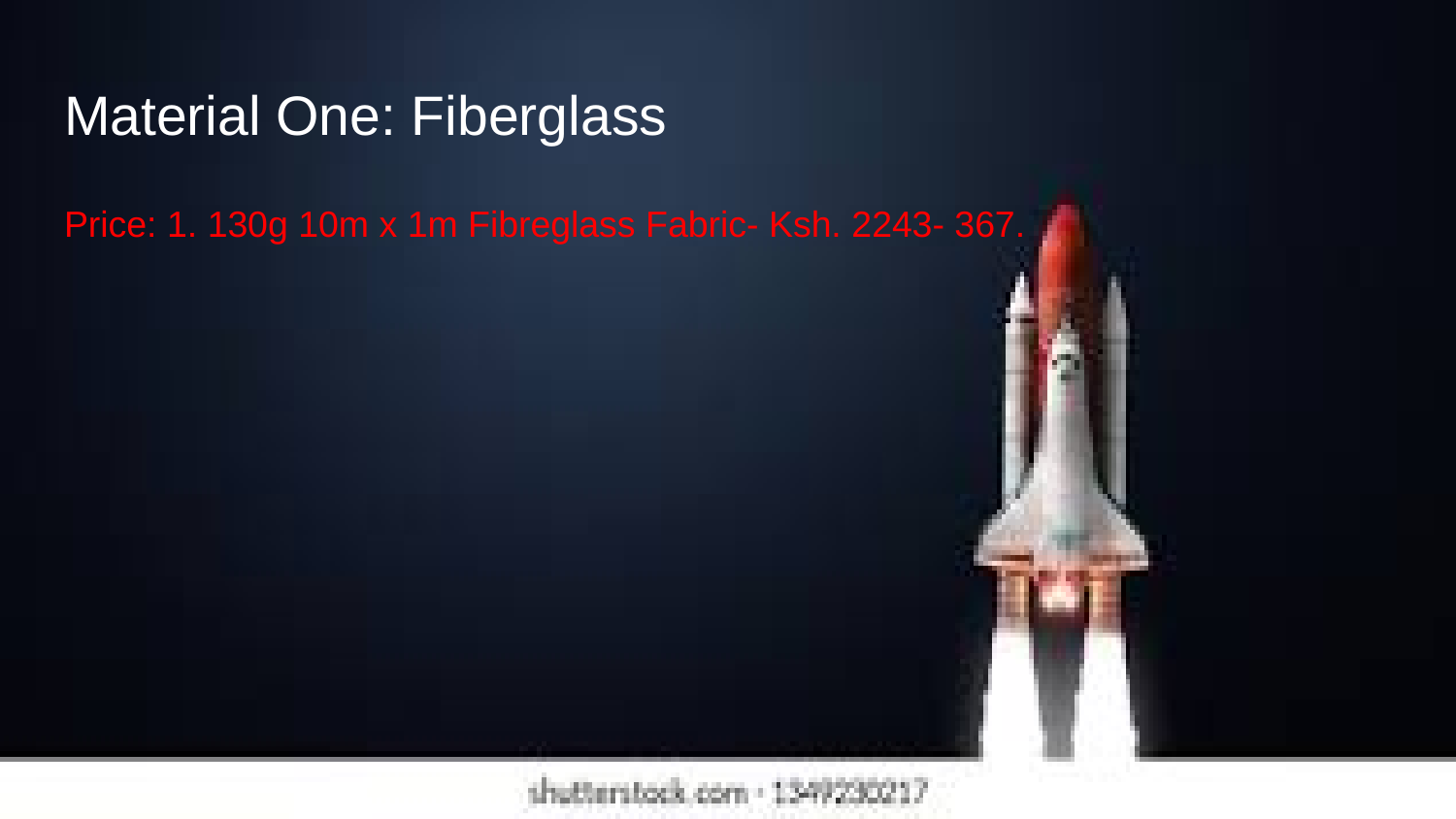

# Material One: Fiberglass
Price: 1. 130g 10m x 1m Fibreglass Fabric- Ksh. 2243- 367.